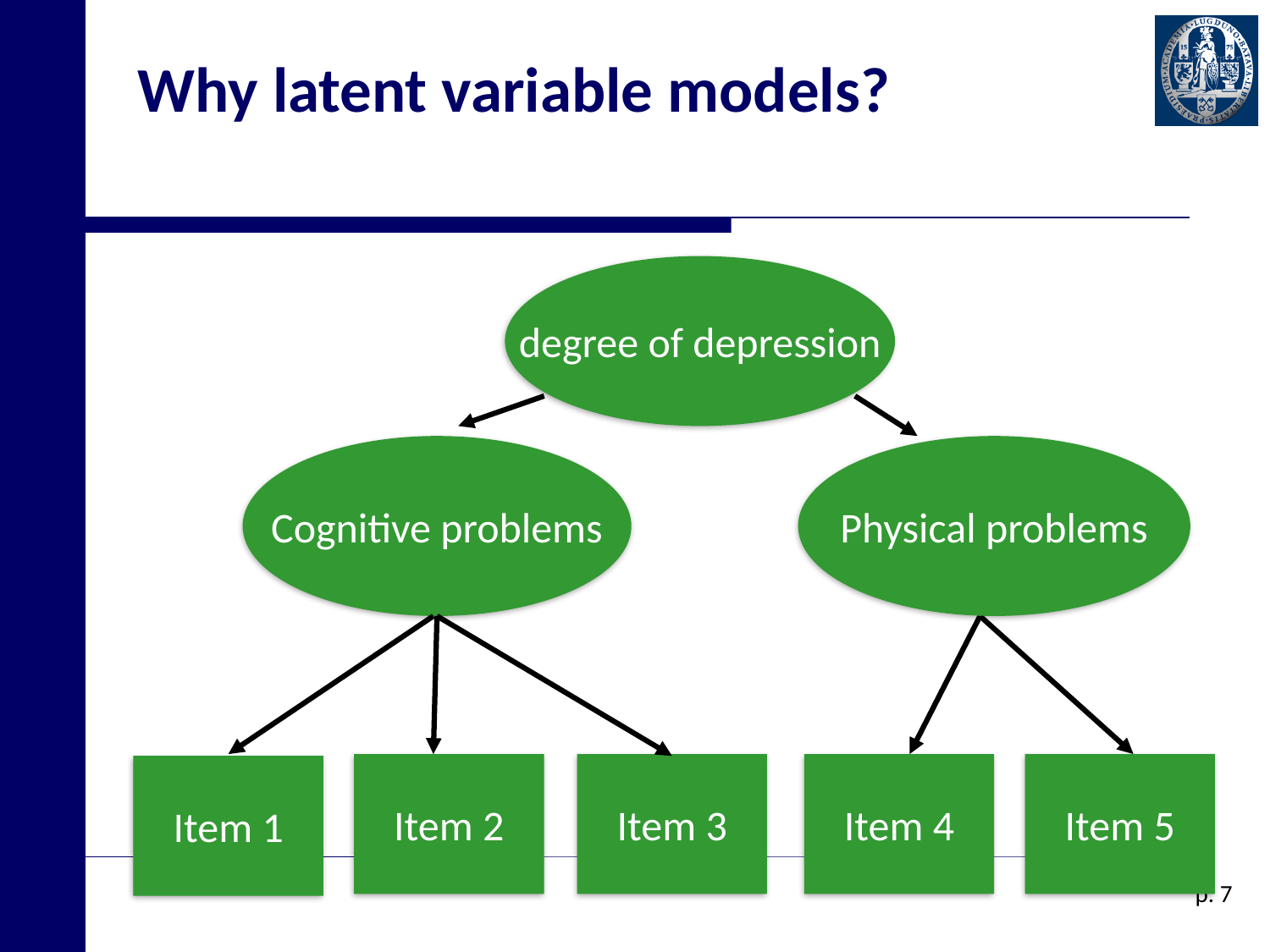

Why latent variable models?
degree of depression

Cognitive problems
Physical problems

Item 2
Item 3
Item 4
Item 5
Item 1
p. 7